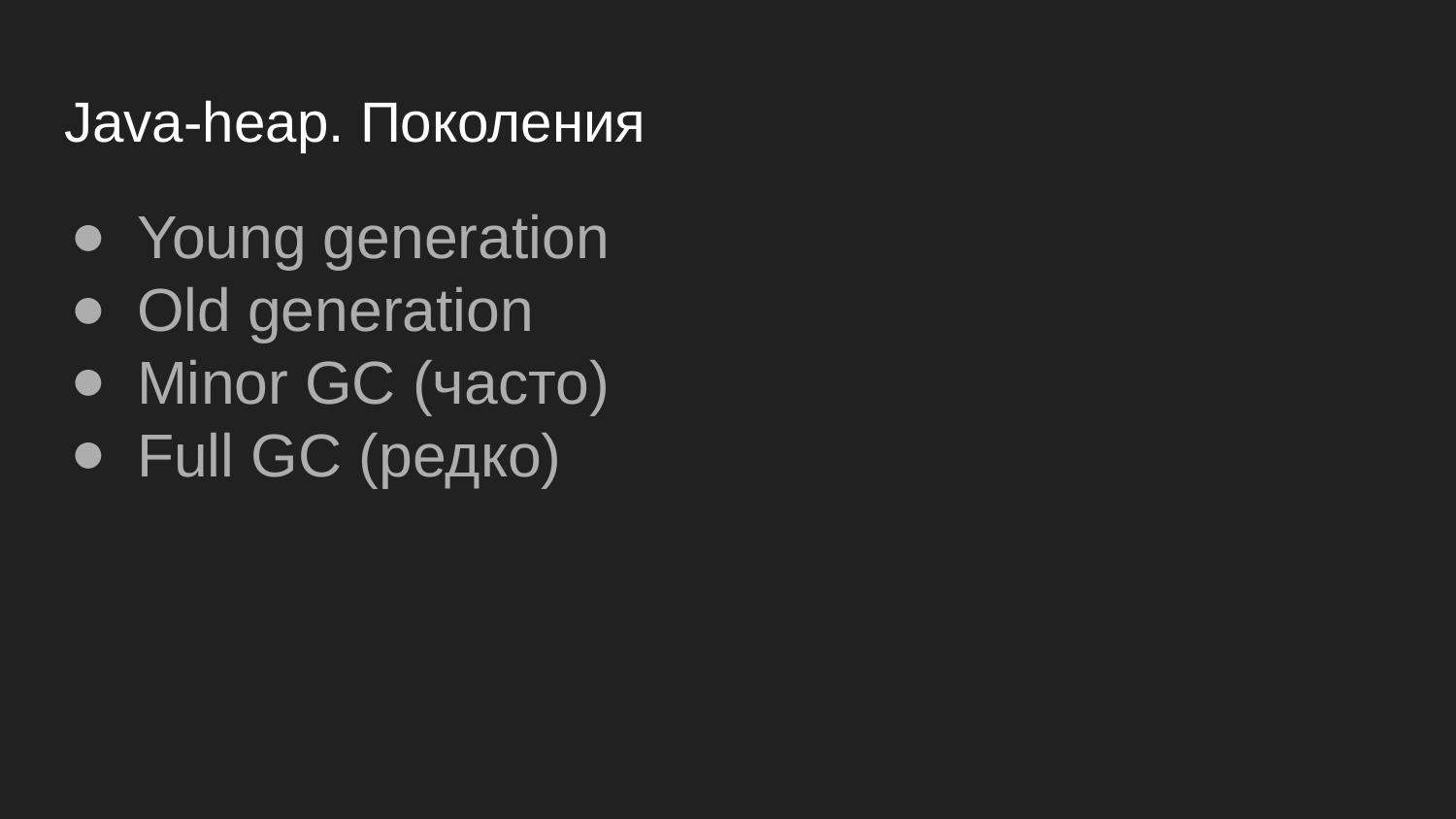

# Java-heap. Поколения
Young generation
Old generation
Minor GC (часто)
Full GC (редко)